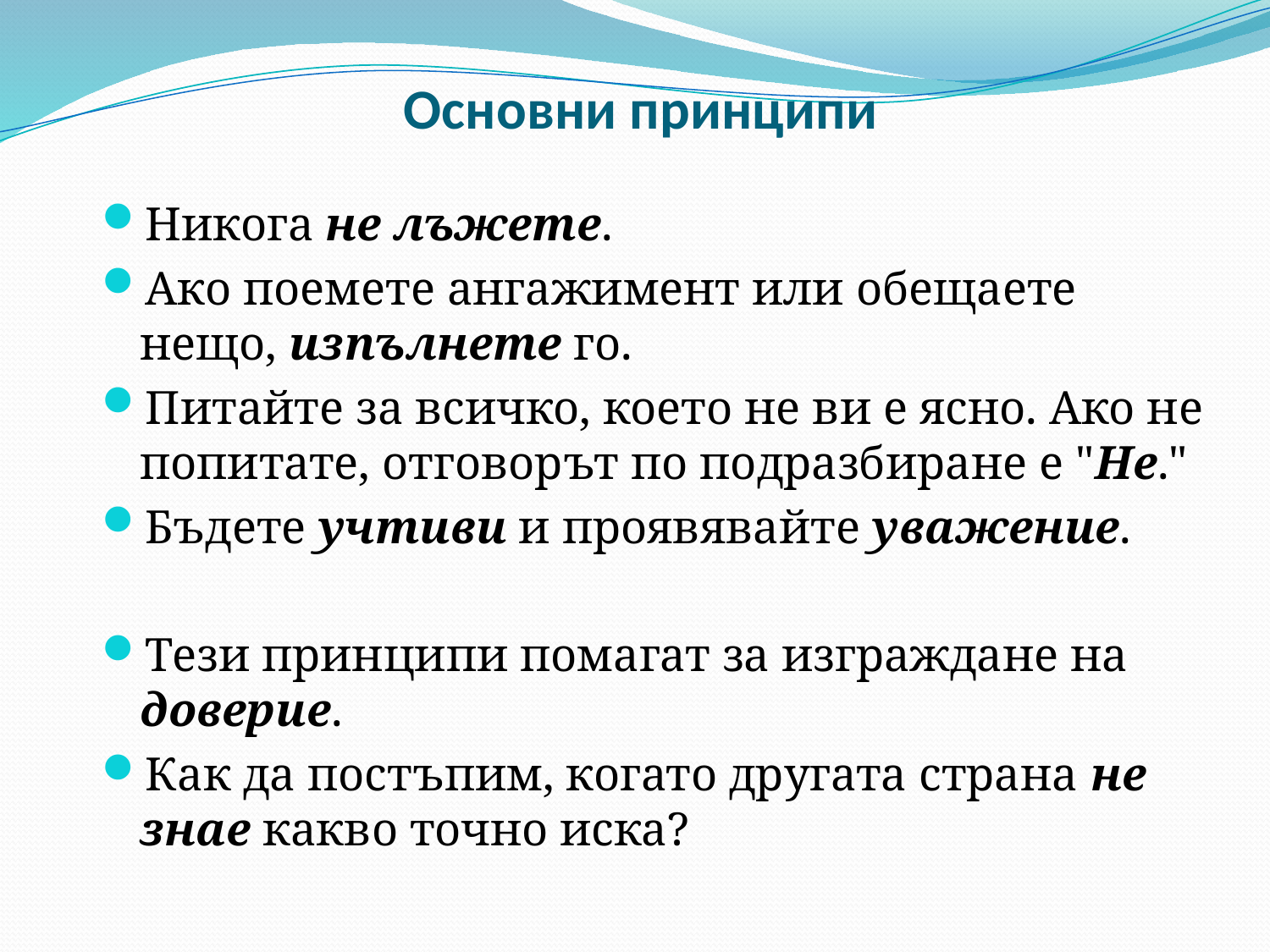

# Основни принципи
Никога не лъжете.
Ако поемете ангажимент или обещаете нещо, изпълнете го.
Питайте за всичко, което не ви е ясно. Ако не попитате, отговорът по подразбиране е "Не."
Бъдете учтиви и проявявайте уважение.

Тези принципи помагат за изграждане на доверие.
Как да постъпим, когато другата страна не знае какво точно иска?